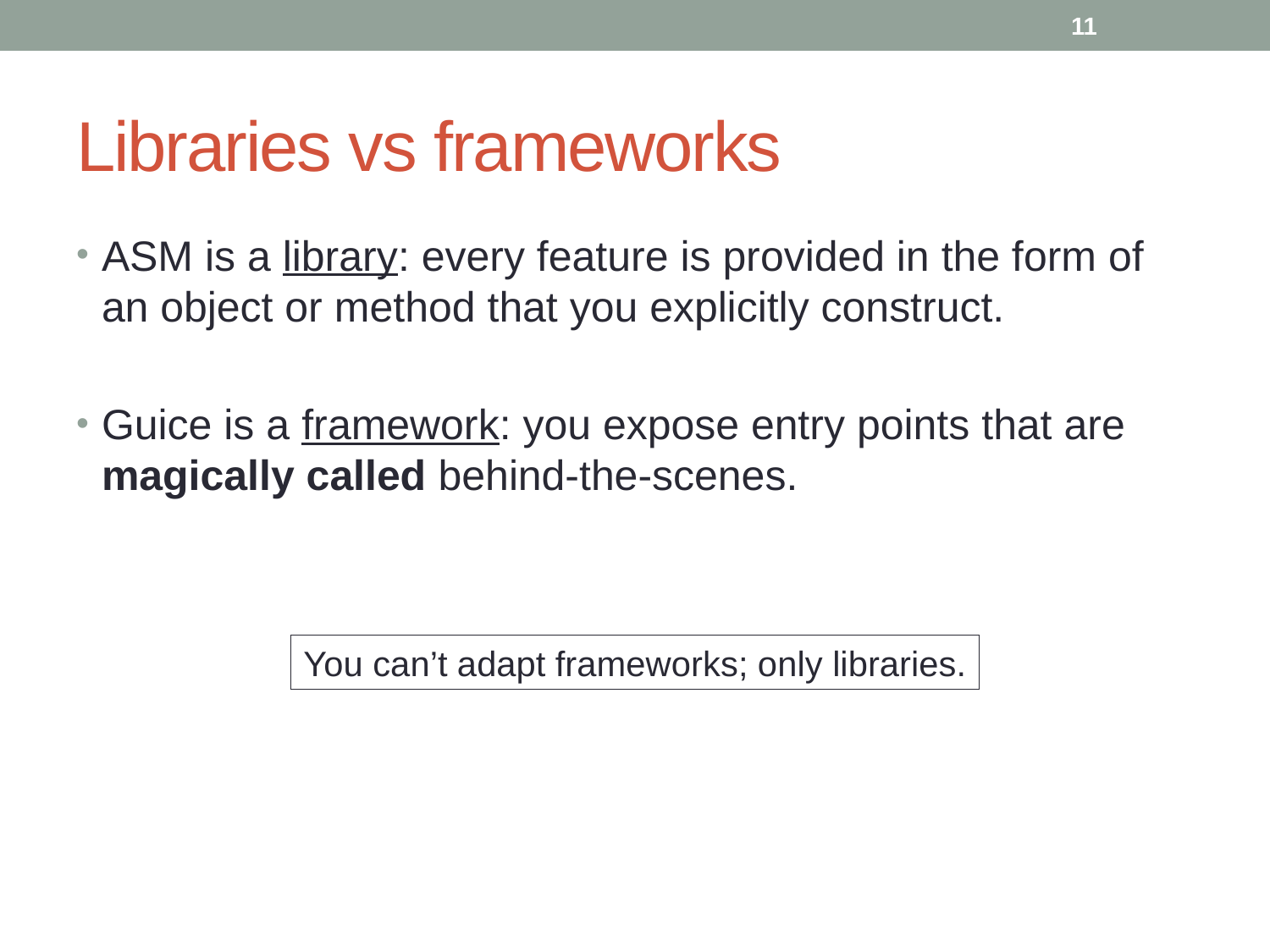

11
# Libraries vs frameworks
ASM is a library: every feature is provided in the form of an object or method that you explicitly construct.

Guice is a framework: you expose entry points that are magically called behind-the-scenes.
You can’t adapt frameworks; only libraries.